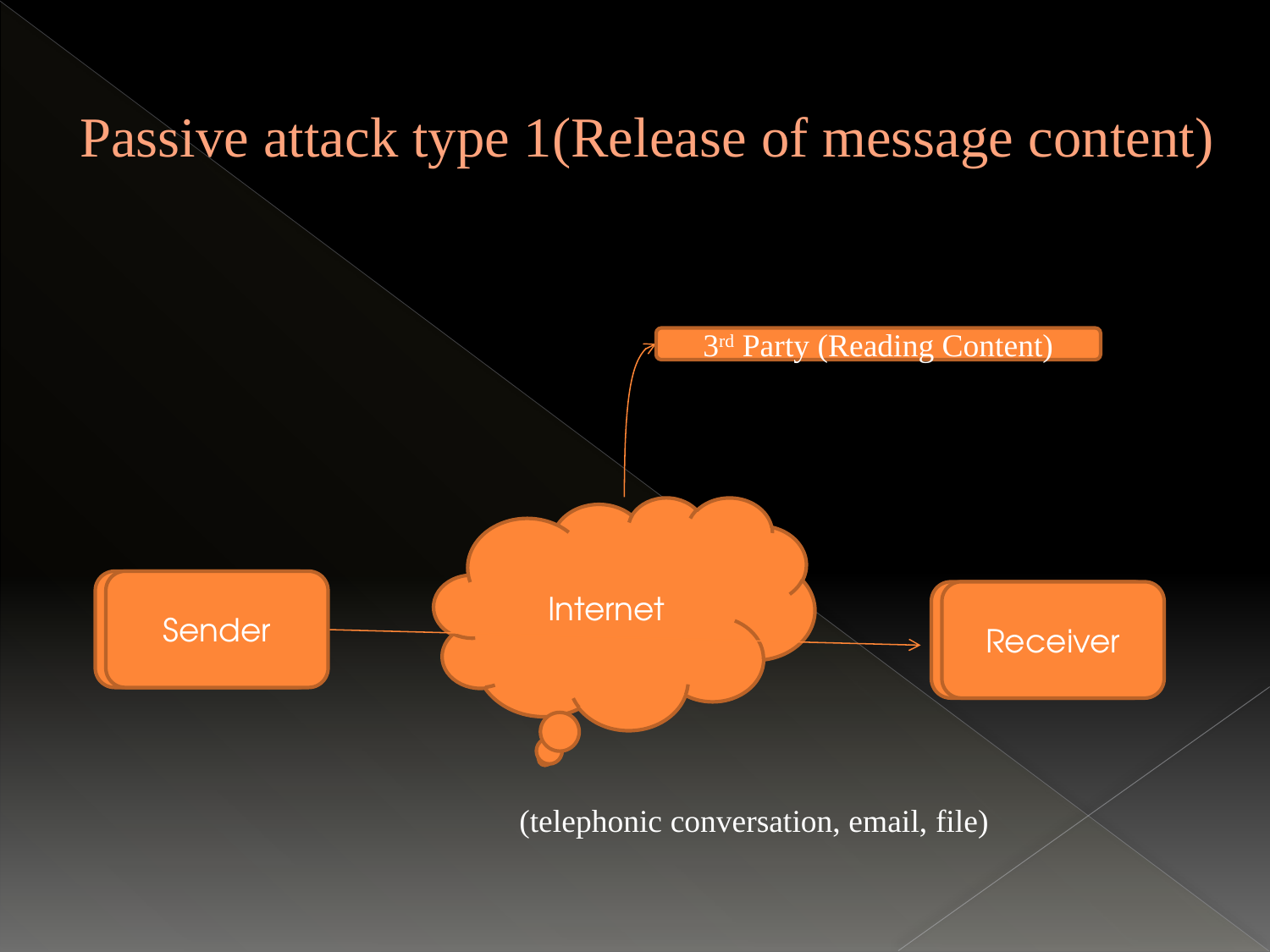

# Passive attack type 1(Release of message content)

				(telephonic conversation, email, file)
3rd Party (Reading Content)
Internet
Sender
Sender
Receiver
Receiver